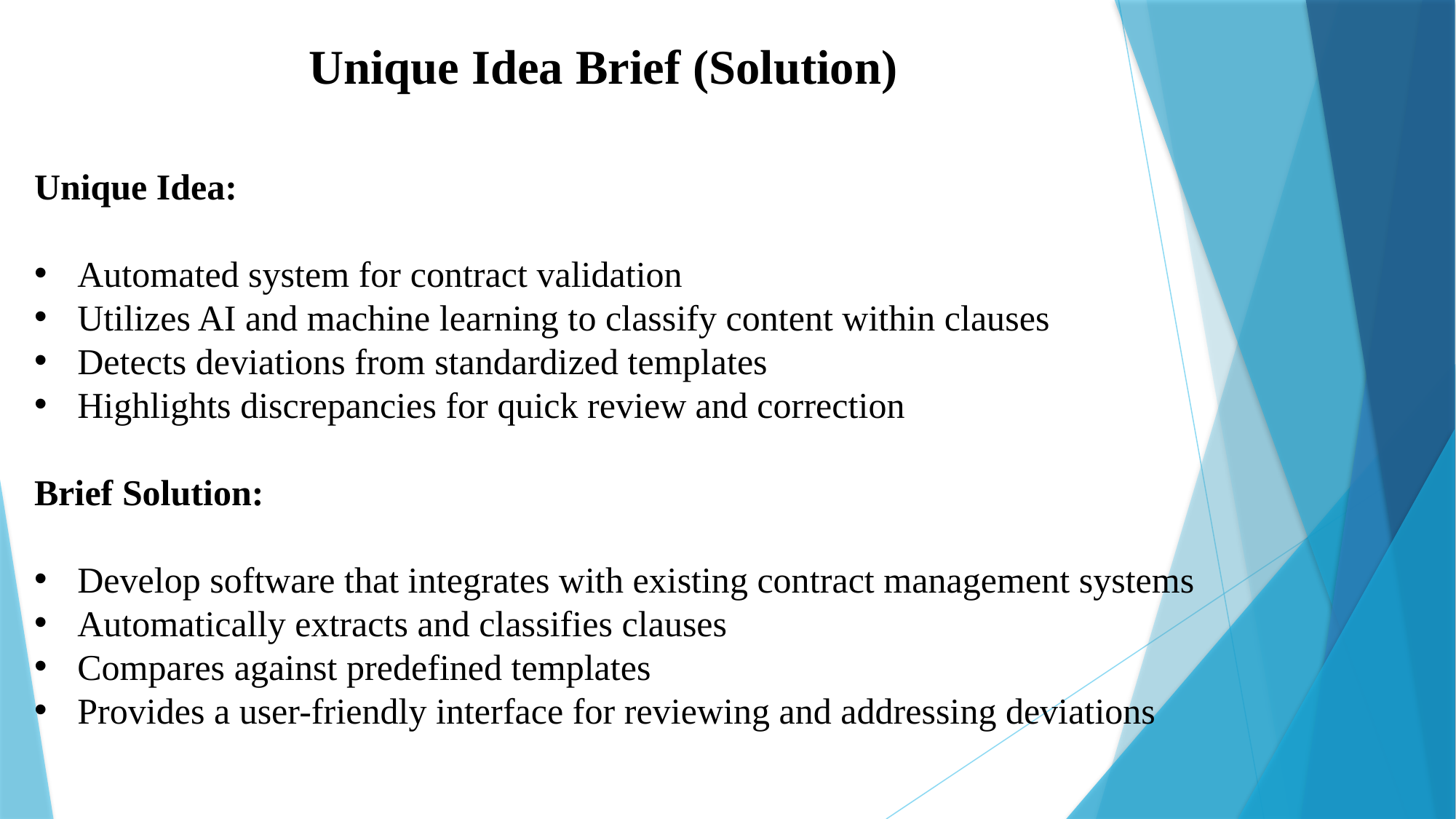

Unique Idea Brief (Solution)
Unique Idea:

 Automated system for contract validation
 Utilizes AI and machine learning to classify content within clauses
 Detects deviations from standardized templates
 Highlights discrepancies for quick review and correction

Brief Solution:

 Develop software that integrates with existing contract management systems
 Automatically extracts and classifies clauses
 Compares against predefined templates
 Provides a user-friendly interface for reviewing and addressing deviations